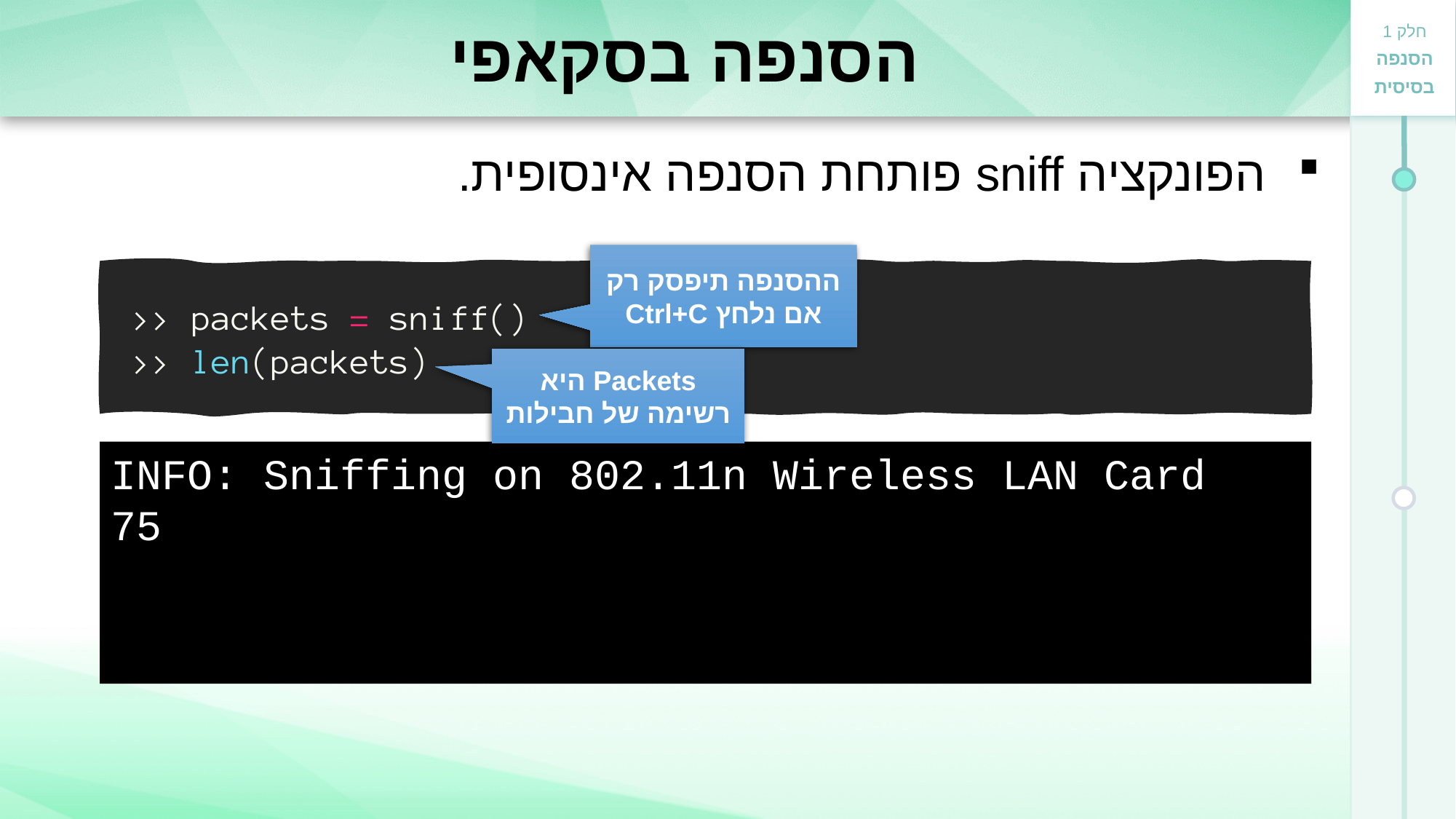

# הסנפה בסקאפי

הפונקציה sniff פותחת הסנפה אינסופית.
ההסנפה תיפסק רק אם נלחץ Ctrl+C
>> packets = sniff()
>> len(packets)
Packets היא רשימה של חבילות
INFO: Sniffing on 802.11n Wireless LAN Card
75